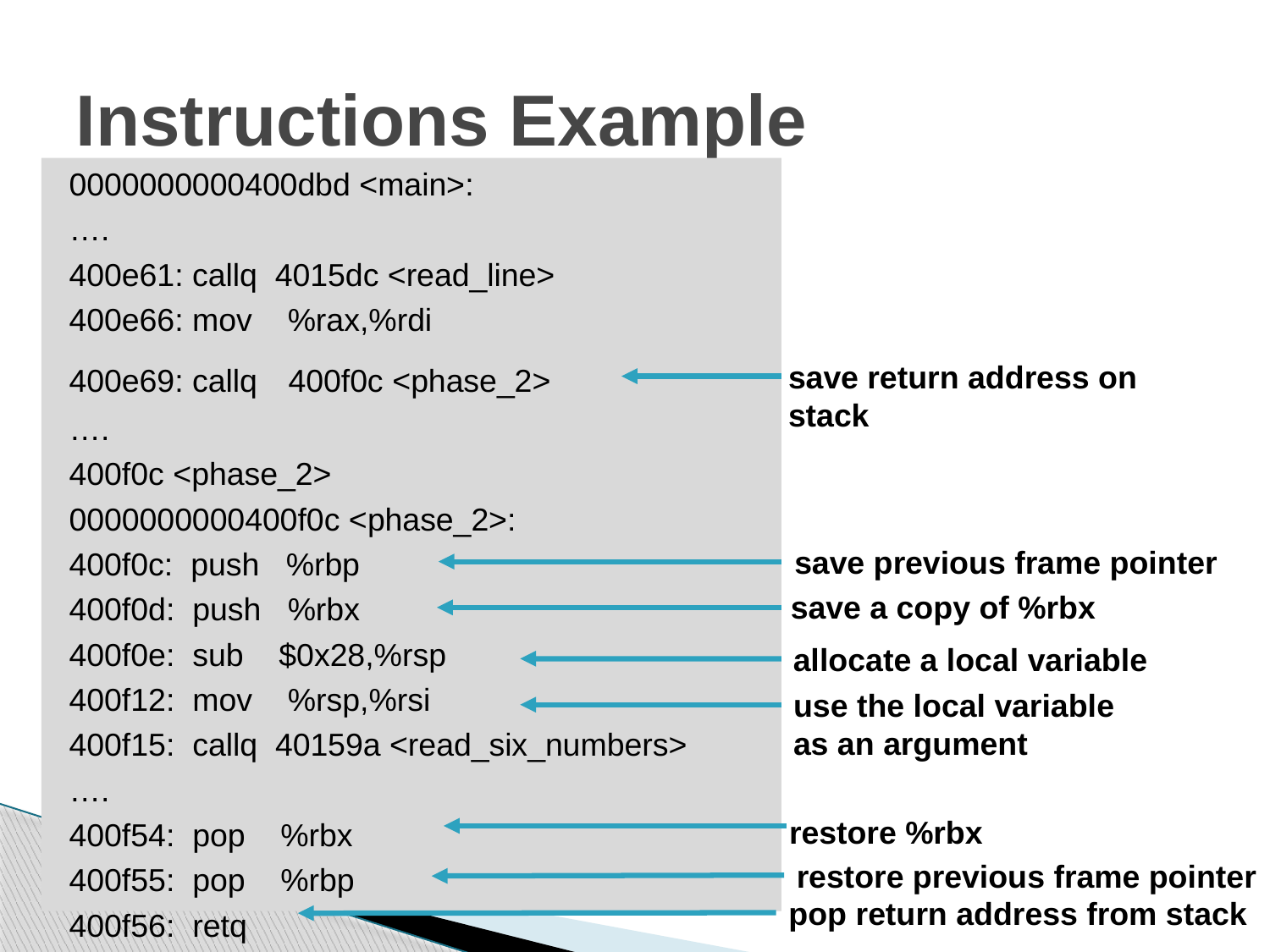

# Instructions Example
0000000000400dbd <main>:
….
400e61: callq  4015dc <read_line>
400e66: mov    %rax,%rdi
400e69: callq   400f0c <phase_2>
….
400f0c <phase_2>
0000000000400f0c <phase_2>:
400f0c:  push   %rbp
400f0d:  push   %rbx
400f0e:  sub    $0x28,%rsp
400f12:  mov    %rsp,%rsi
400f15:  callq  40159a <read_six_numbers>
….
400f54:  pop    %rbx
400f55:  pop    %rbp
400f56:  retq

save return address on stack
save previous frame pointer
save a copy of %rbx
allocate a local variable
use the local variable
as an argument
restore %rbx
restore previous frame pointer
pop return address from stack